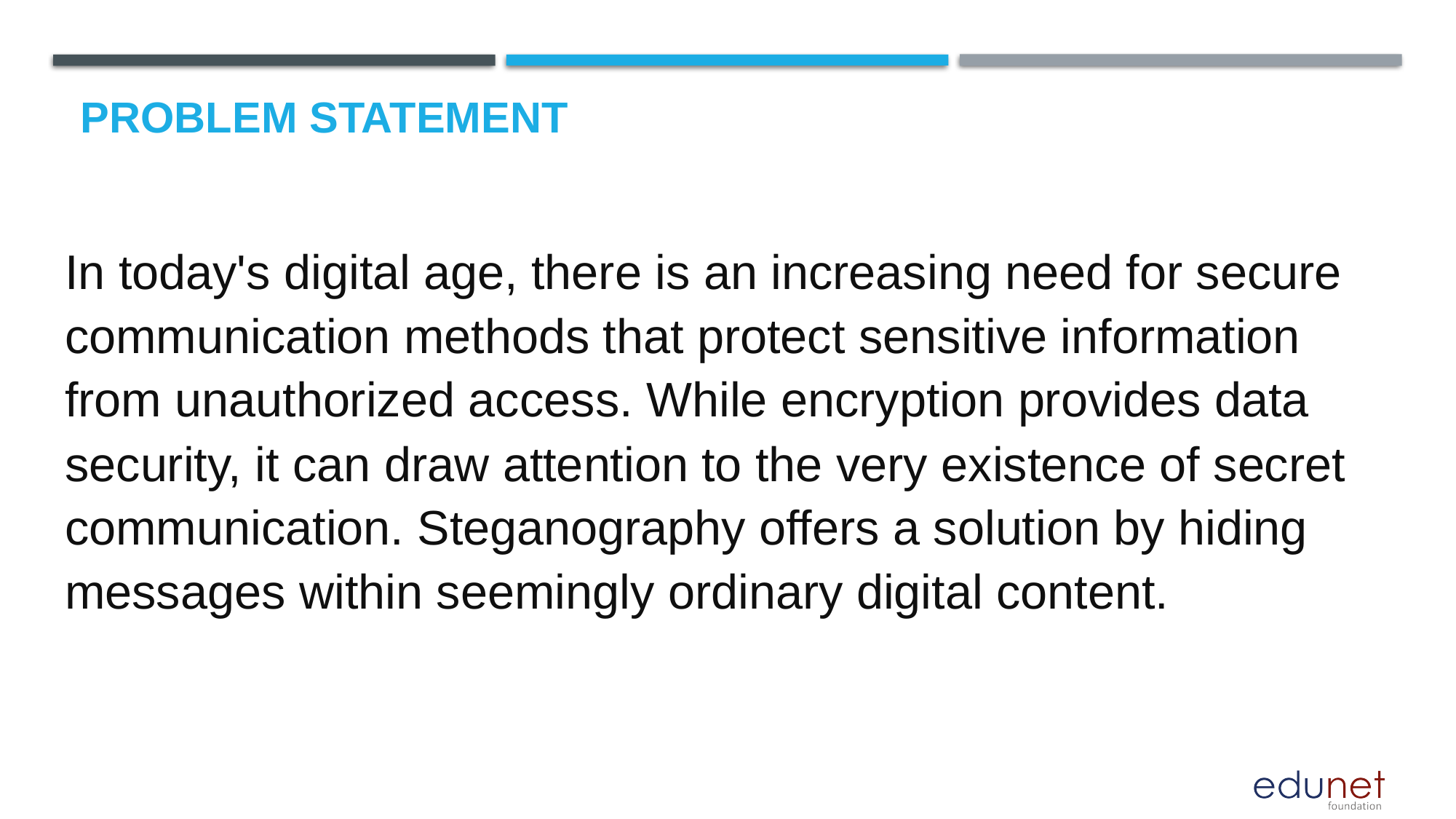

# Problem Statement
In today's digital age, there is an increasing need for secure communication methods that protect sensitive information from unauthorized access. While encryption provides data security, it can draw attention to the very existence of secret communication. Steganography offers a solution by hiding messages within seemingly ordinary digital content.